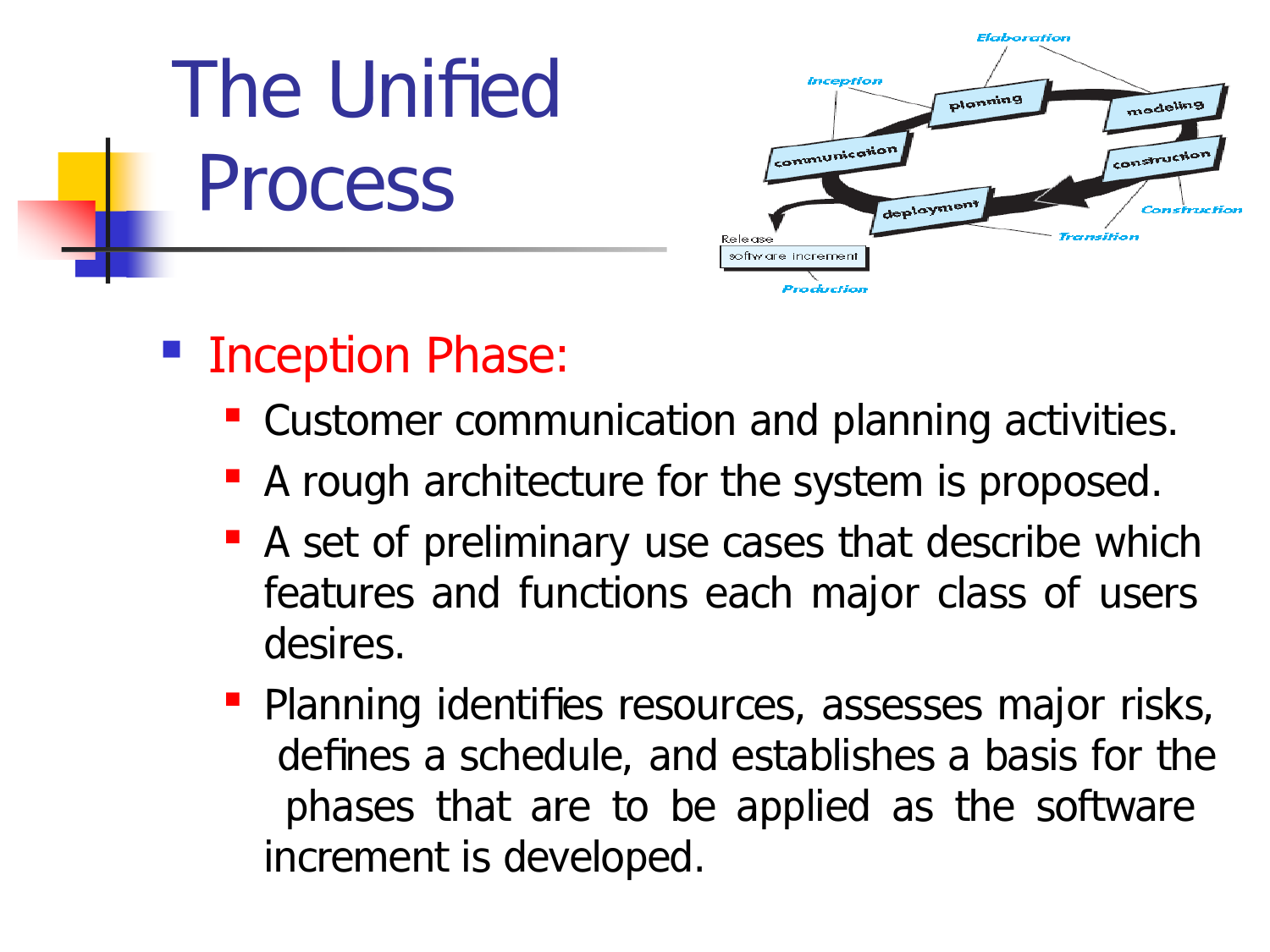

# The Unified  Process
Inception Phase:
Customer communication and planning activities.
A rough architecture for the system is proposed.
A set of preliminary use cases that describe which  features and functions each major class of users  desires.
Planning identifies resources, assesses major risks,  defines a schedule, and establishes a basis for the  phases that are to be applied as the software  increment is developed.